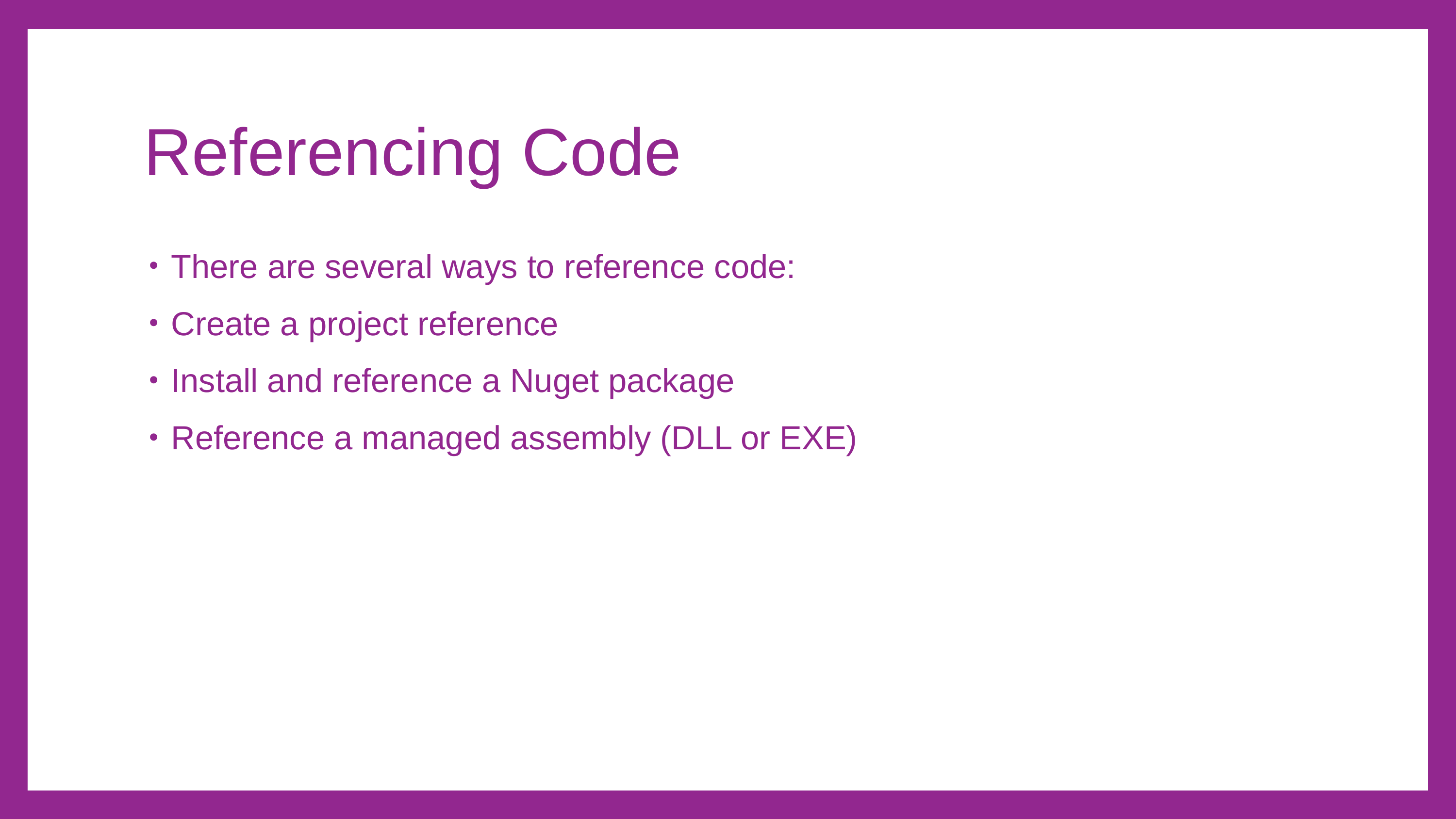

# Referencing Code
There are several ways to reference code:
Create a project reference
Install and reference a Nuget package
Reference a managed assembly (DLL or EXE)